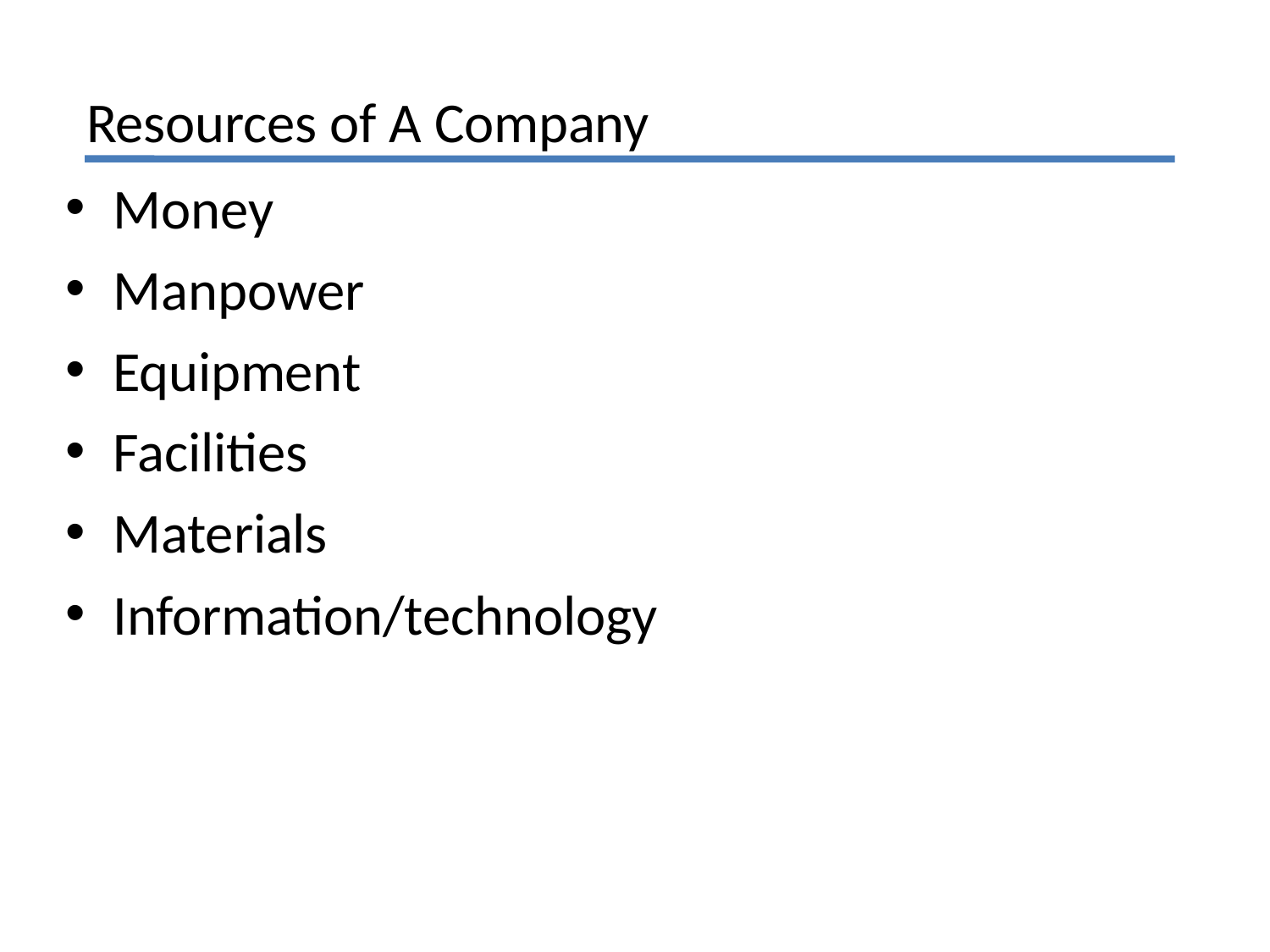

# Resources of A Company
Money
Manpower
Equipment
Facilities
Materials
Information/technology